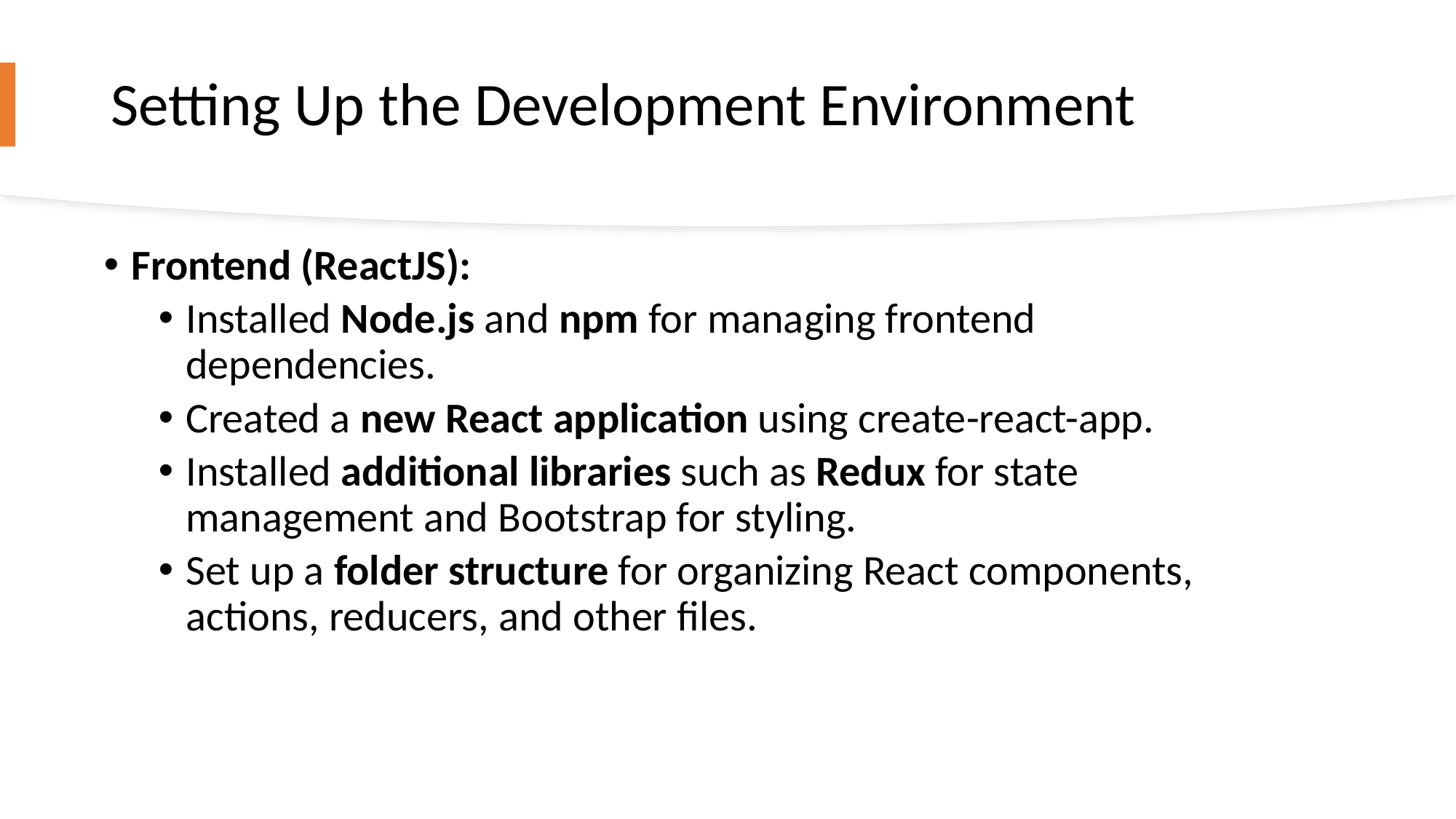

# Setting Up the Development Environment

Frontend (ReactJS):
Installed Node.js and npm for managing frontend dependencies.
Created a new React application using create-react-app.
Installed additional libraries such as Redux for state management and Bootstrap for styling.
Set up a folder structure for organizing React components, actions, reducers, and other files.